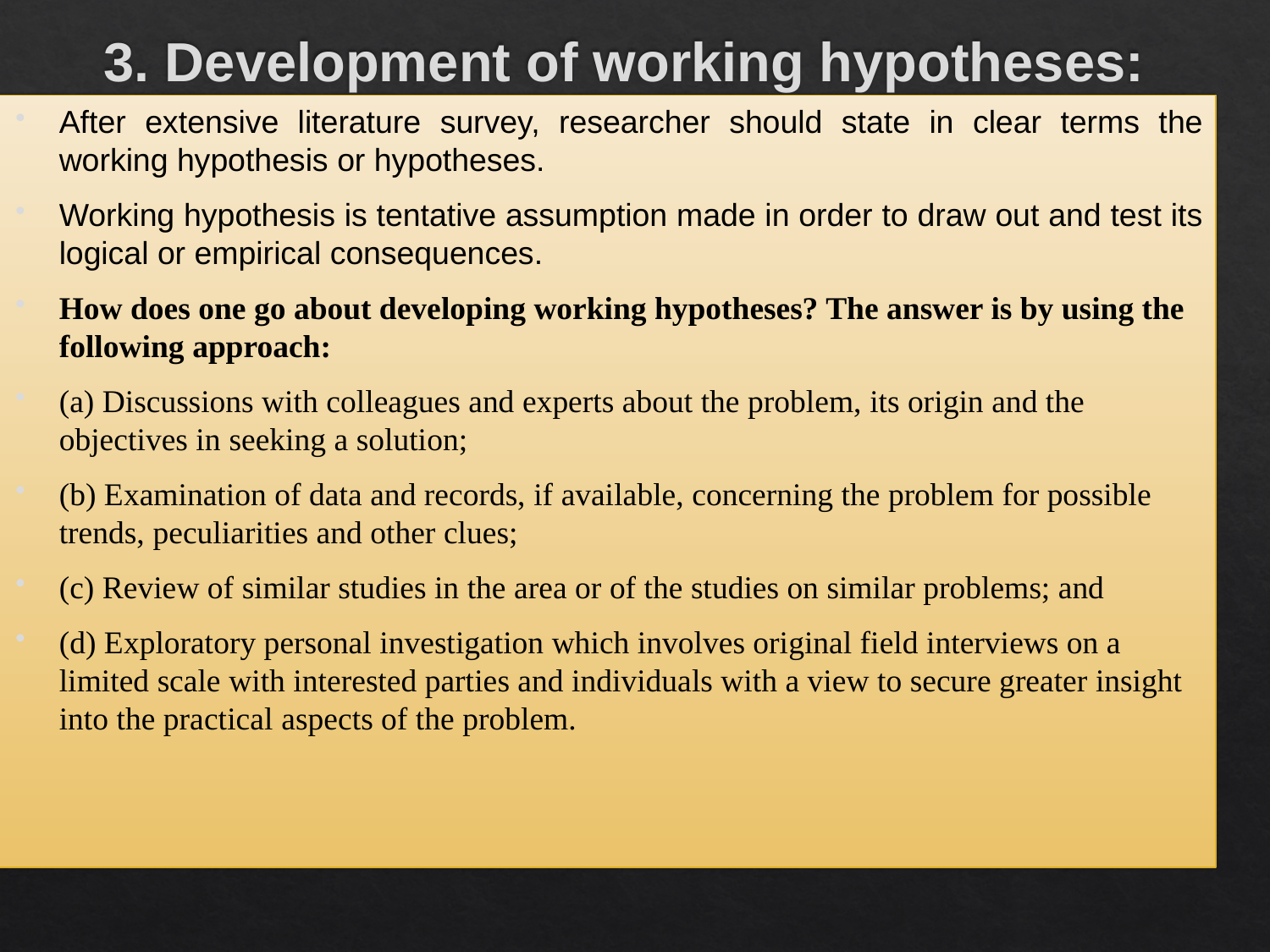

# 3. Development of working hypotheses:
After extensive literature survey, researcher should state in clear terms the working hypothesis or hypotheses.
Working hypothesis is tentative assumption made in order to draw out and test its logical or empirical consequences.
How does one go about developing working hypotheses? The answer is by using the following approach:
(a) Discussions with colleagues and experts about the problem, its origin and the objectives in seeking a solution;
(b) Examination of data and records, if available, concerning the problem for possible trends, peculiarities and other clues;
(c) Review of similar studies in the area or of the studies on similar problems; and
(d) Exploratory personal investigation which involves original field interviews on a limited scale with interested parties and individuals with a view to secure greater insight into the practical aspects of the problem.